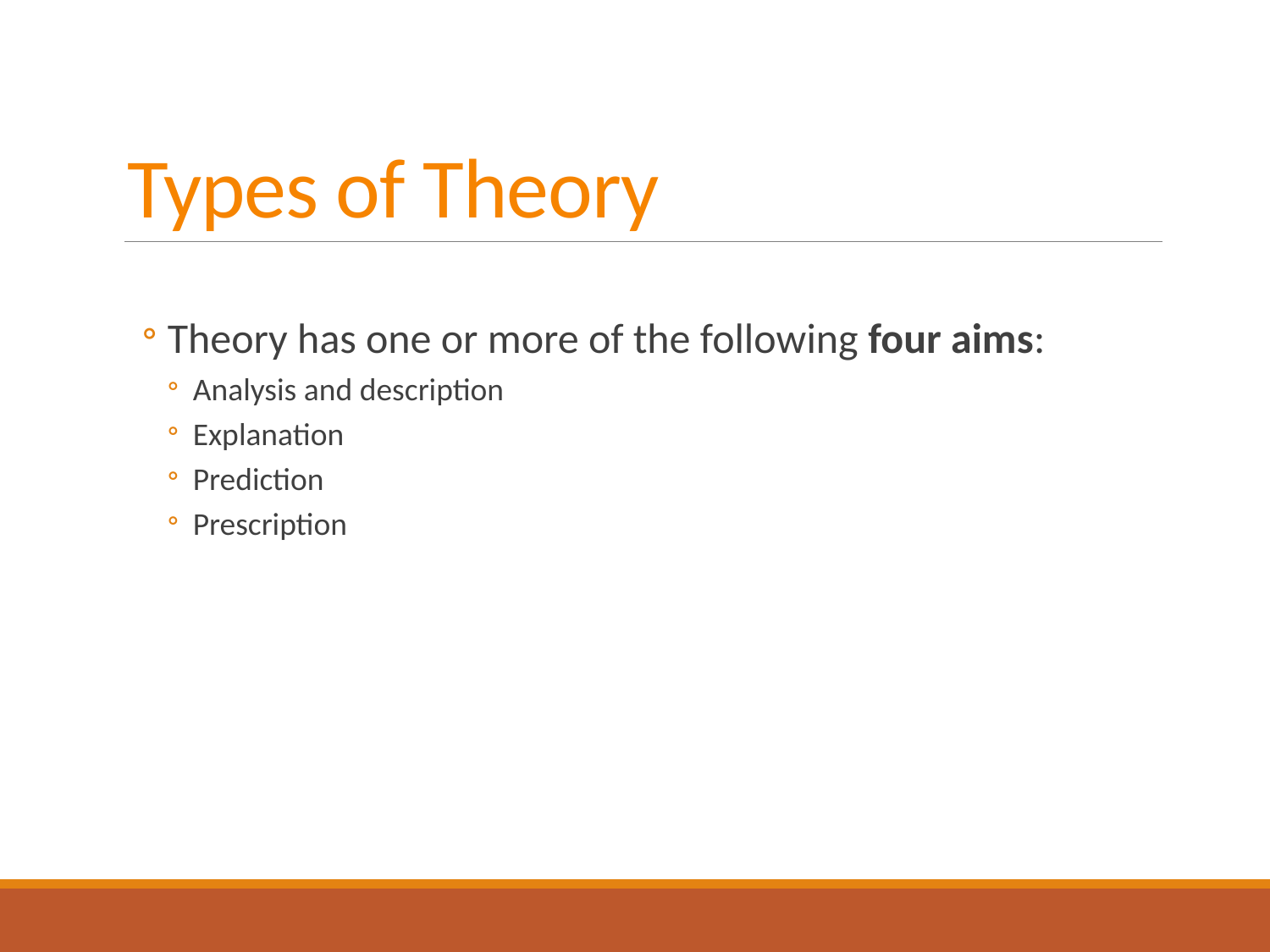

# Types of Theory

Theory has one or more of the following four aims:
Analysis and description
Explanation
Prediction
Prescription